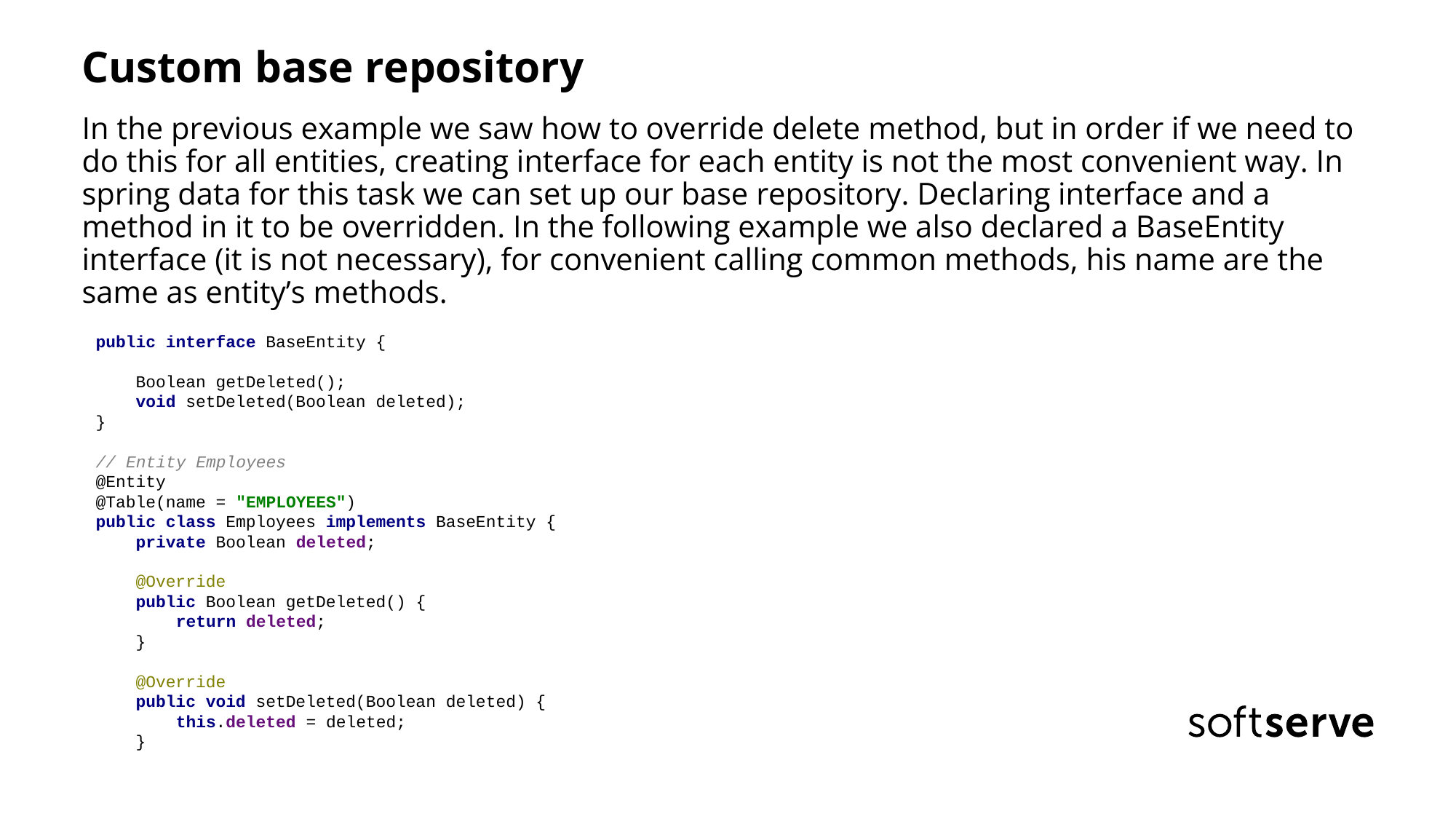

Custom base repository
In the previous example we saw how to override delete method, but in order if we need to do this for all entities, creating interface for each entity is not the most convenient way. In spring data for this task we can set up our base repository. Declaring interface and a method in it to be overridden. In the following example we also declared a BaseEntity interface (it is not necessary), for convenient calling common methods, his name are the same as entity’s methods.

public interface BaseEntity {
    Boolean getDeleted();
    void setDeleted(Boolean deleted);
}
// Entity Employees
@Entity
@Table(name = "EMPLOYEES")
public class Employees implements BaseEntity {
    private Boolean deleted;
    @Override
    public Boolean getDeleted() {
        return deleted;
    }
    @Override
    public void setDeleted(Boolean deleted) {
        this.deleted = deleted;
    }